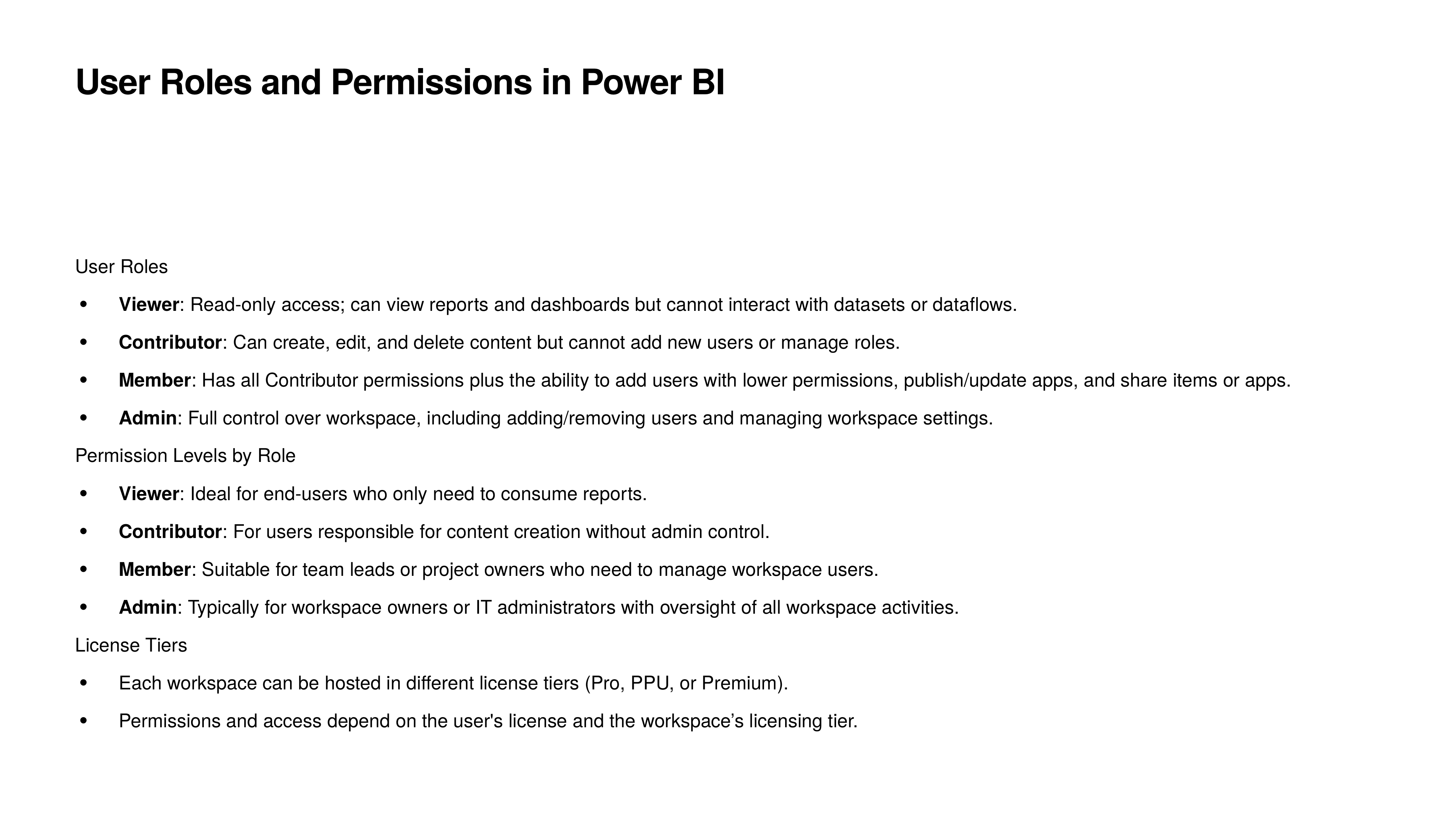

# User Roles and Permissions in Power BI

User Roles
Viewer: Read-only access; can view reports and dashboards but cannot interact with datasets or dataflows.
Contributor: Can create, edit, and delete content but cannot add new users or manage roles.
Member: Has all Contributor permissions plus the ability to add users with lower permissions, publish/update apps, and share items or apps.
Admin: Full control over workspace, including adding/removing users and managing workspace settings.
Permission Levels by Role
Viewer: Ideal for end-users who only need to consume reports.
Contributor: For users responsible for content creation without admin control.
Member: Suitable for team leads or project owners who need to manage workspace users.
Admin: Typically for workspace owners or IT administrators with oversight of all workspace activities.
License Tiers
Each workspace can be hosted in different license tiers (Pro, PPU, or Premium).
Permissions and access depend on the user's license and the workspace’s licensing tier.